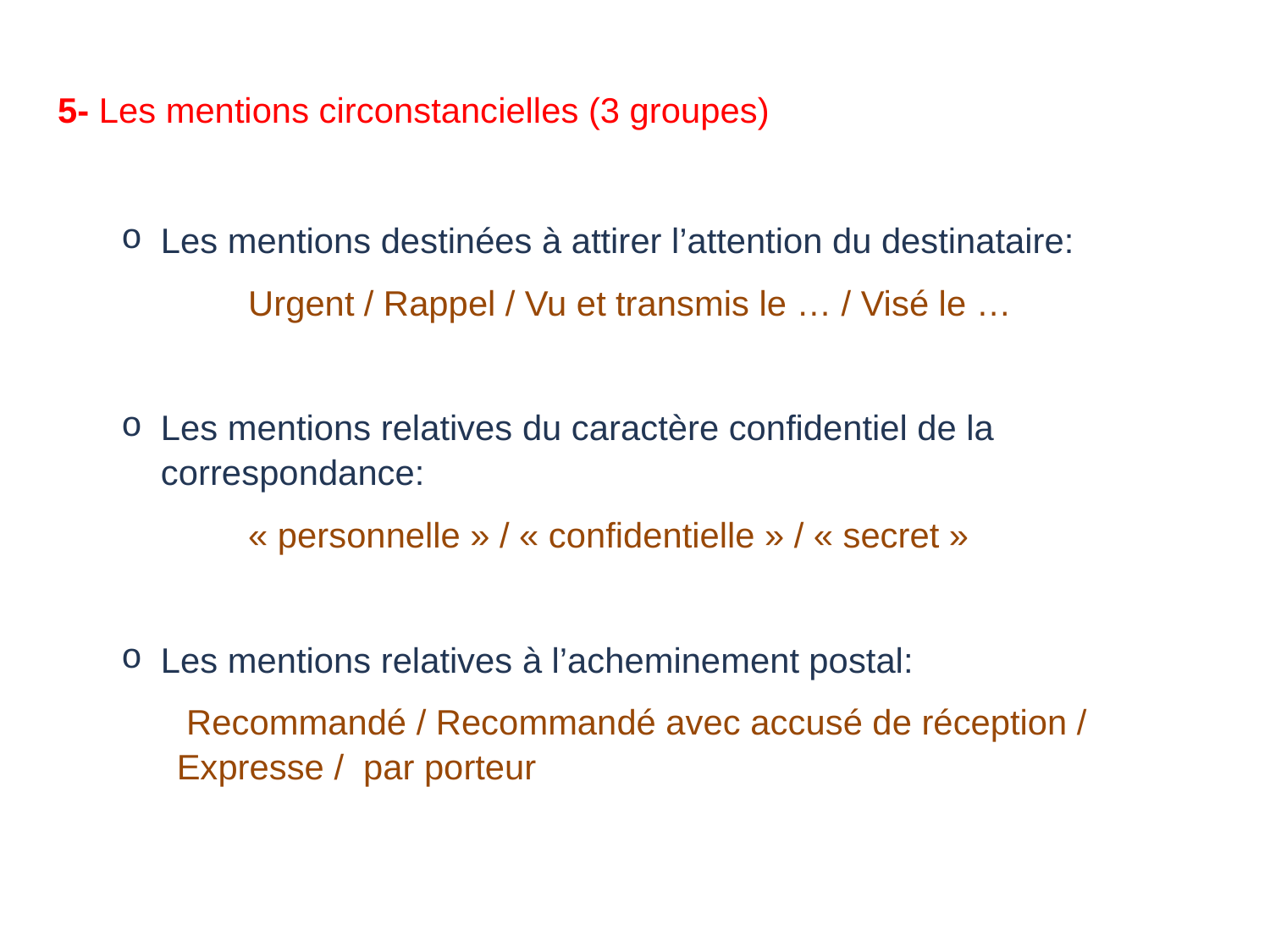

5- Les mentions circonstancielles (3 groupes)

Les mentions destinées à attirer l’attention du destinataire:
	Urgent / Rappel / Vu et transmis le … / Visé le …

Les mentions relatives du caractère confidentiel de la correspondance:
	« personnelle » / « confidentielle » / « secret »

Les mentions relatives à l’acheminement postal:
 Recommandé / Recommandé avec accusé de réception / Expresse /  par porteur